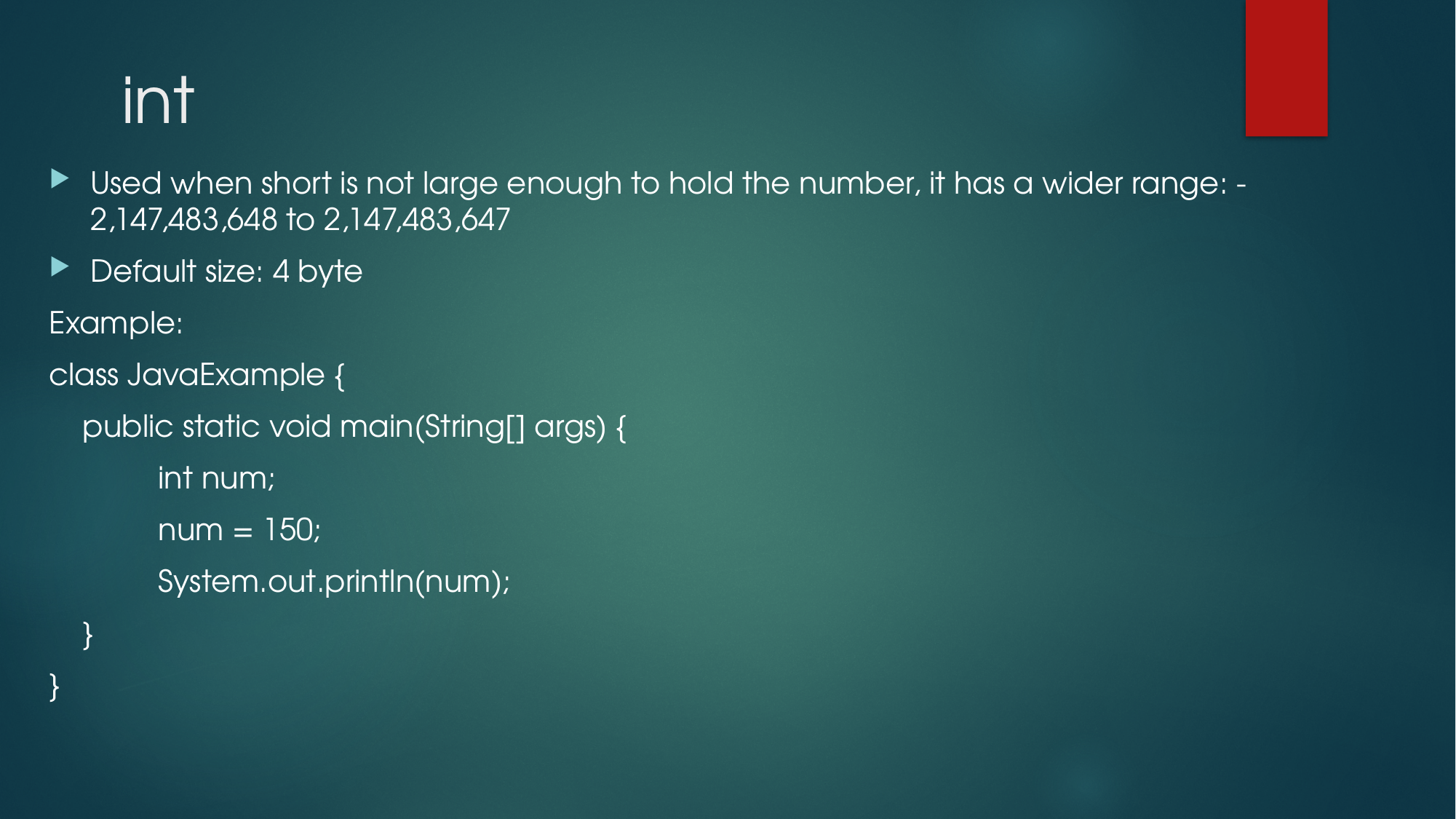

# int
Used when short is not large enough to hold the number, it has a wider range: -2,147,483,648 to 2,147,483,647
Default size: 4 byte
Example:
class JavaExample {
    public static void main(String[] args) {
    	int num;
    	num = 150;
    	System.out.println(num);
    }
}